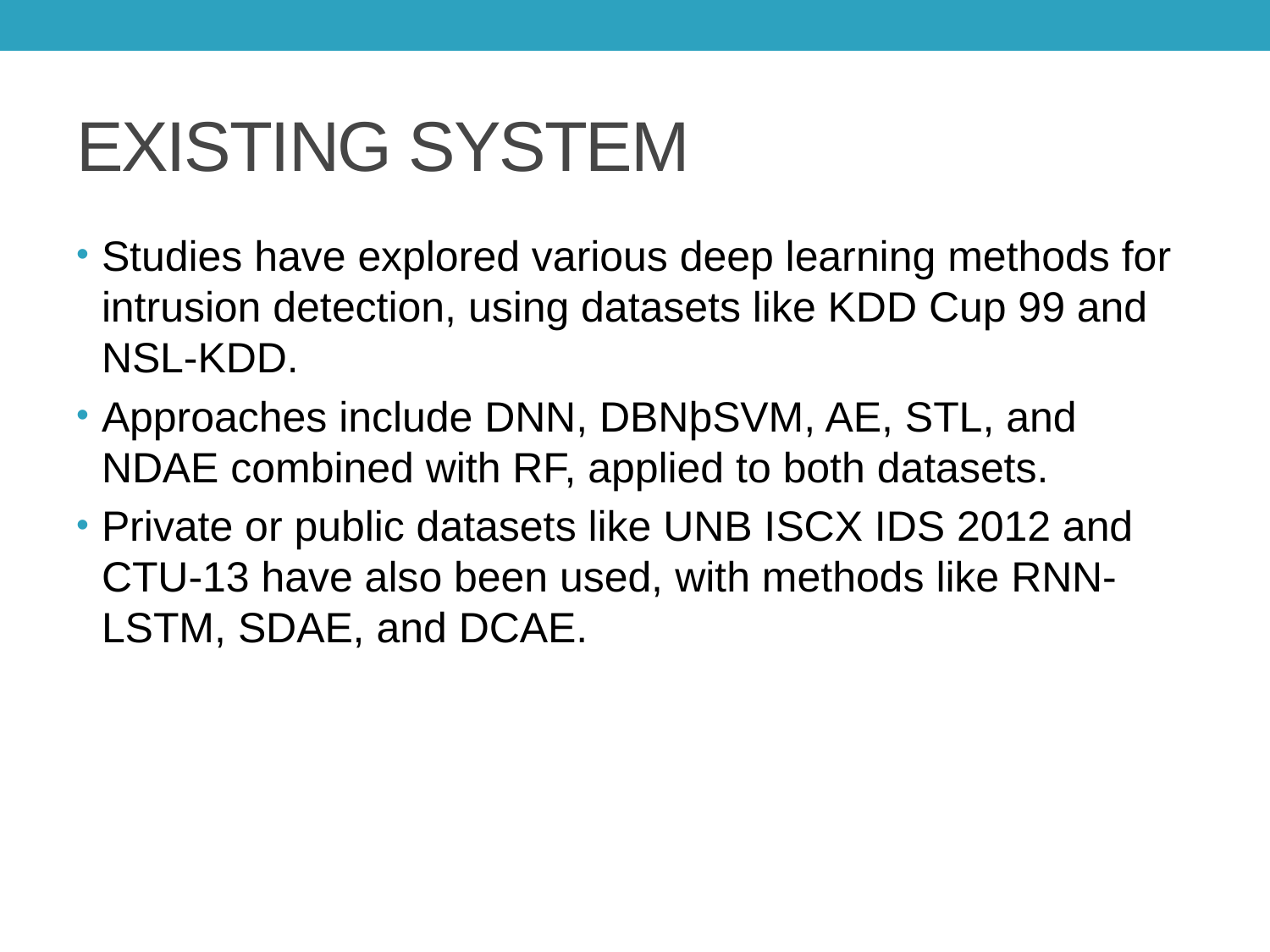

# EXISTING SYSTEM
Studies have explored various deep learning methods for intrusion detection, using datasets like KDD Cup 99 and NSL-KDD.
Approaches include DNN, DBNþSVM, AE, STL, and NDAE combined with RF, applied to both datasets.
Private or public datasets like UNB ISCX IDS 2012 and CTU-13 have also been used, with methods like RNN-LSTM, SDAE, and DCAE.